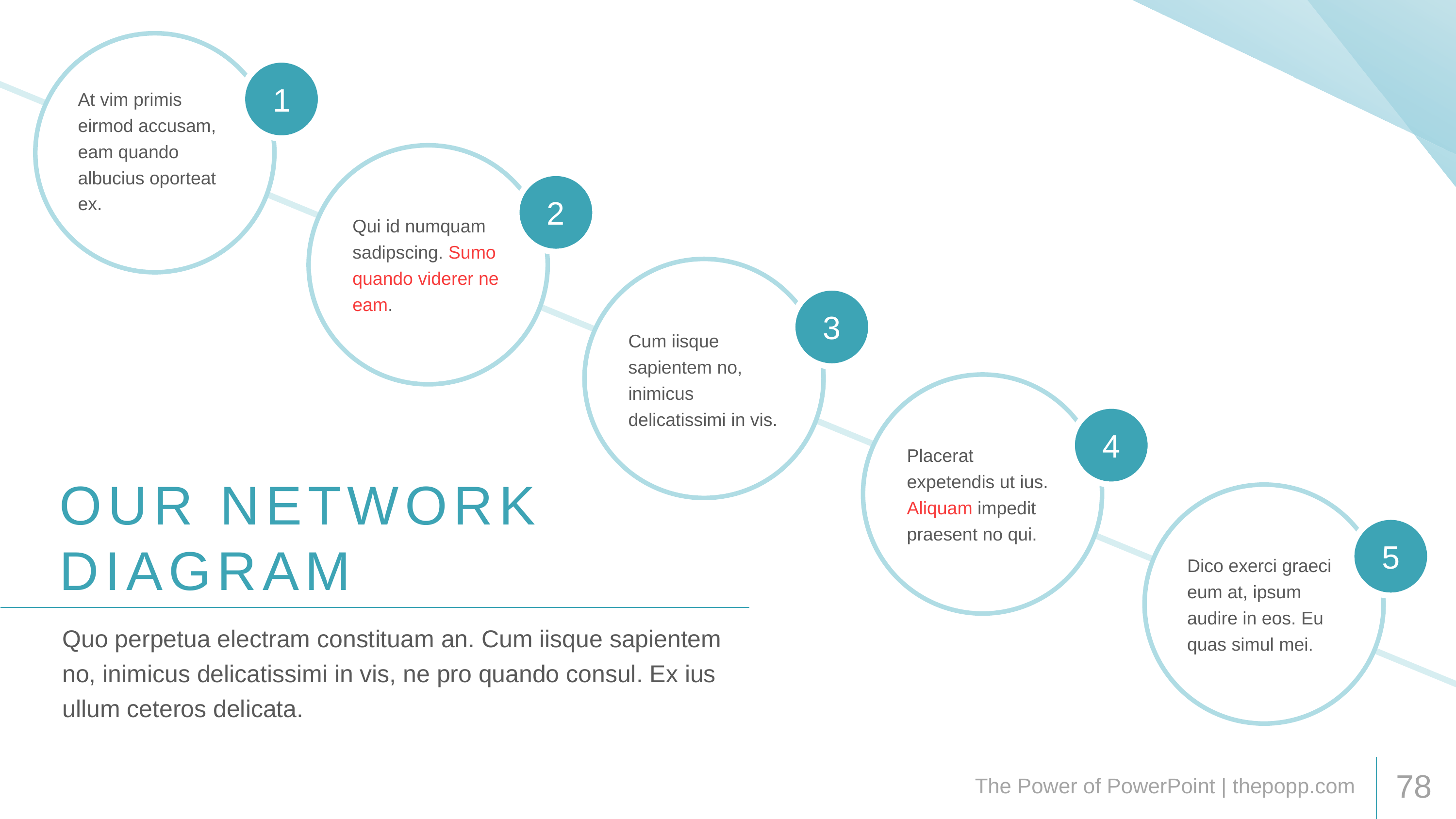

At vim primis eirmod accusam, eam quando albucius oporteat ex.
Qui id numquam sadipscing. Sumo quando viderer ne eam.
Cum iisque sapientem no, inimicus delicatissimi in vis.
Placerat expetendis ut ius. Aliquam impedit praesent no qui.
OUR NETWORK
DIAGRAM
Dico exerci graeci eum at, ipsum audire in eos. Eu quas simul mei.
Quo perpetua electram constituam an. Cum iisque sapientem no, inimicus delicatissimi in vis, ne pro quando consul. Ex ius ullum ceteros delicata.
The Power of PowerPoint | thepopp.com
78